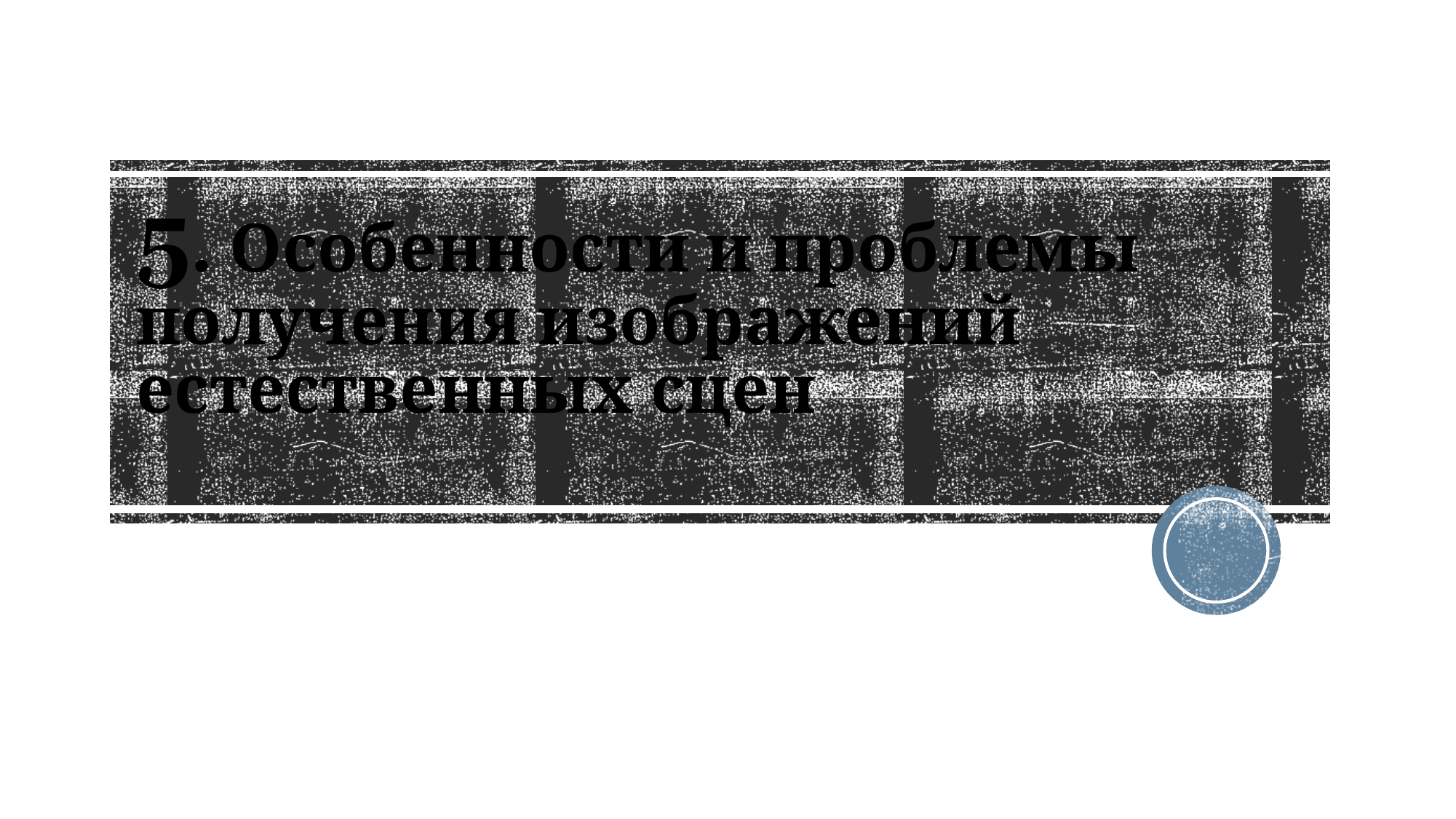

# 5. Особенности и проблемы получения изображений естественных сцен